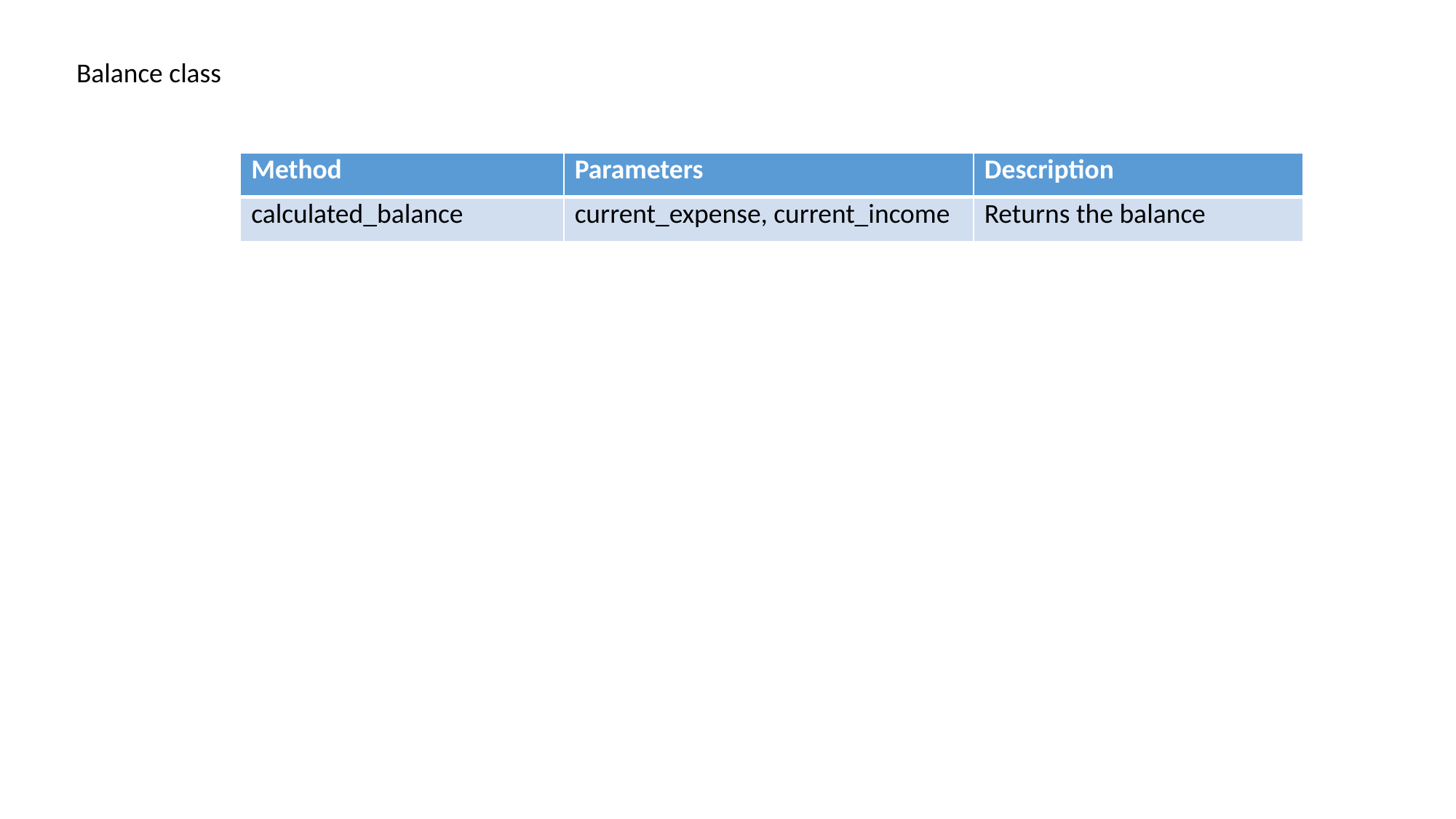

Balance class
| Method | Parameters | Description |
| --- | --- | --- |
| calculated\_balance | current\_expense, current\_income | Returns the balance |